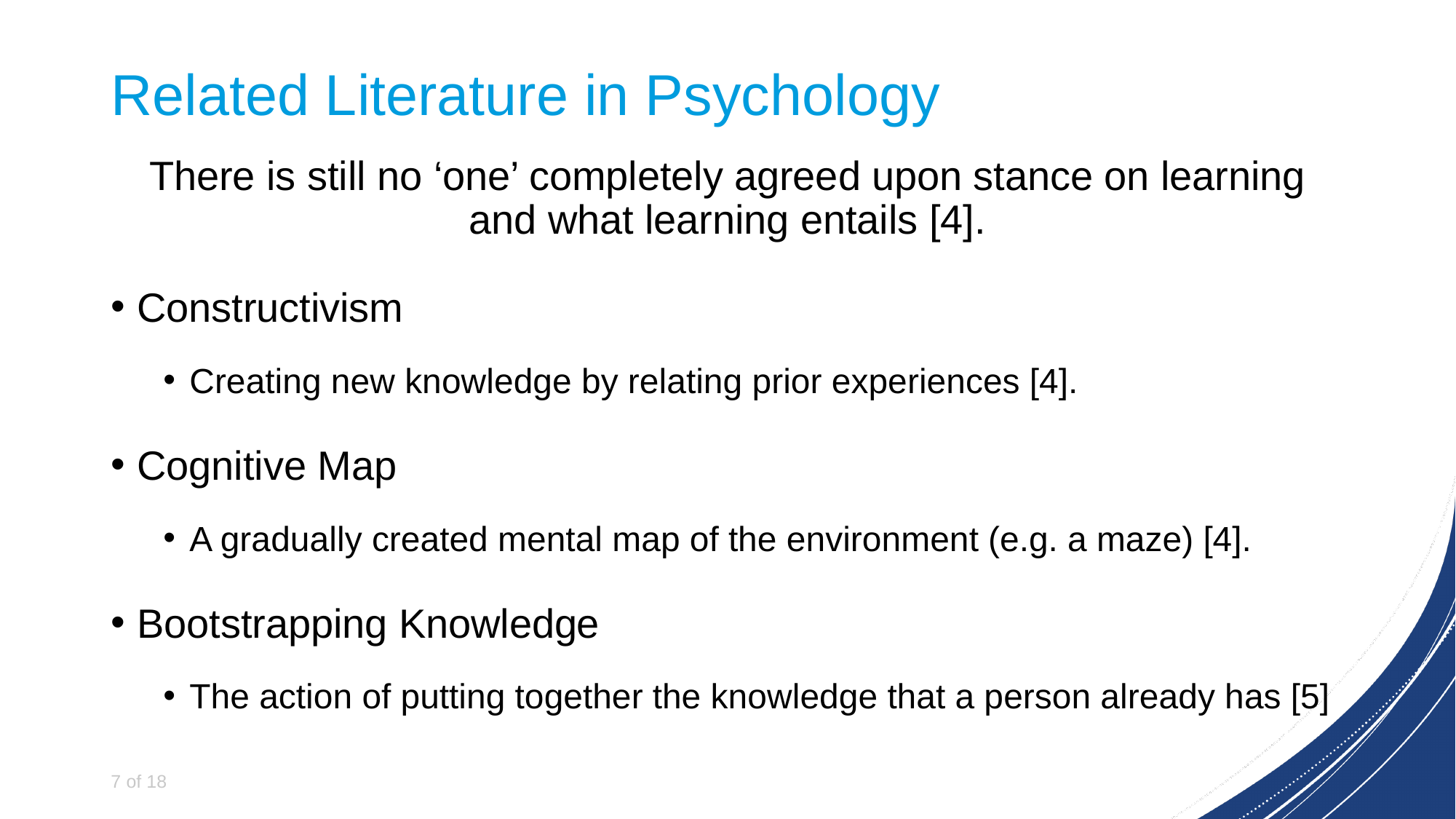

# Related Literature in Psychology
There is still no ‘one’ completely agreed upon stance on learning and what learning entails [4].
Constructivism
Creating new knowledge by relating prior experiences [4].
Cognitive Map
A gradually created mental map of the environment (e.g. a maze) [4].
Bootstrapping Knowledge
The action of putting together the knowledge that a person already has [5]
7 of 18